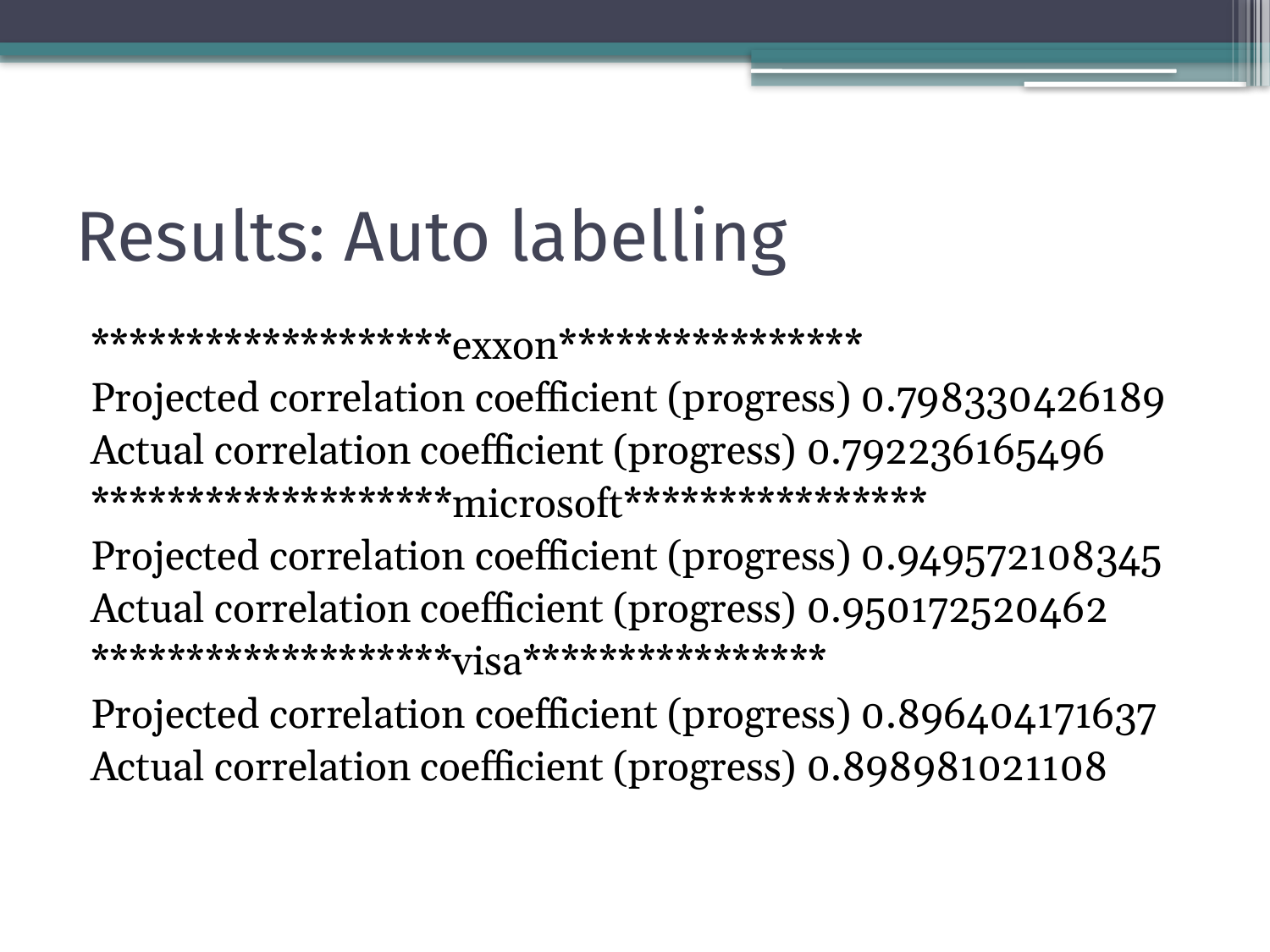

# Results: Auto labelling
*******************exxon****************
Projected correlation coefficient (progress) 0.798330426189
Actual correlation coefficient (progress) 0.792236165496
*******************microsoft****************
Projected correlation coefficient (progress) 0.949572108345
Actual correlation coefficient (progress) 0.950172520462
*******************visa****************
Projected correlation coefficient (progress) 0.896404171637
Actual correlation coefficient (progress) 0.898981021108